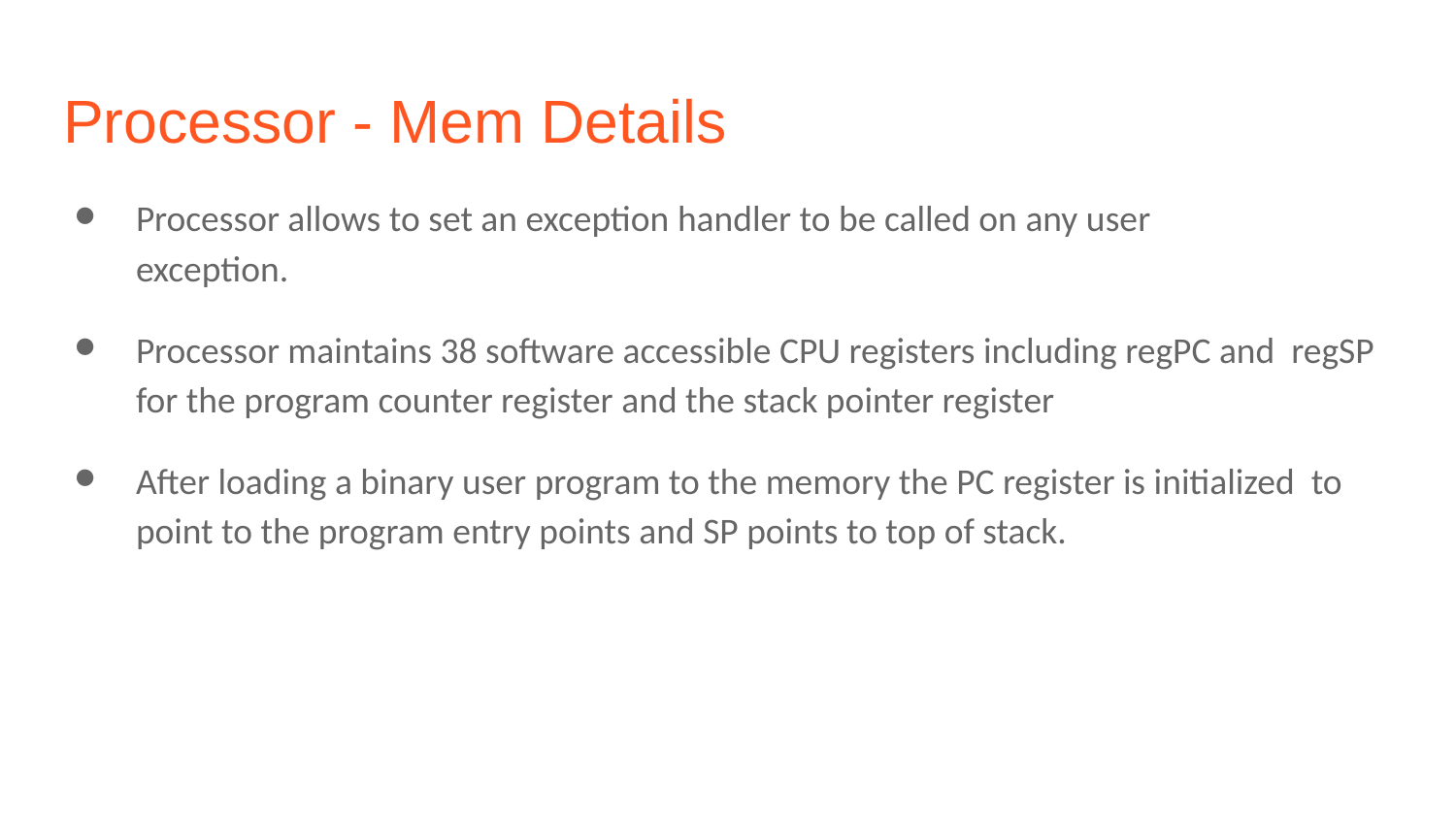

# Processor - Mem Details
Processor allows to set an exception handler to be called on any user  exception.
Processor maintains 38 software accessible CPU registers including regPC and  regSP for the program counter register and the stack pointer register
After loading a binary user program to the memory the PC register is initialized  to point to the program entry points and SP points to top of stack.